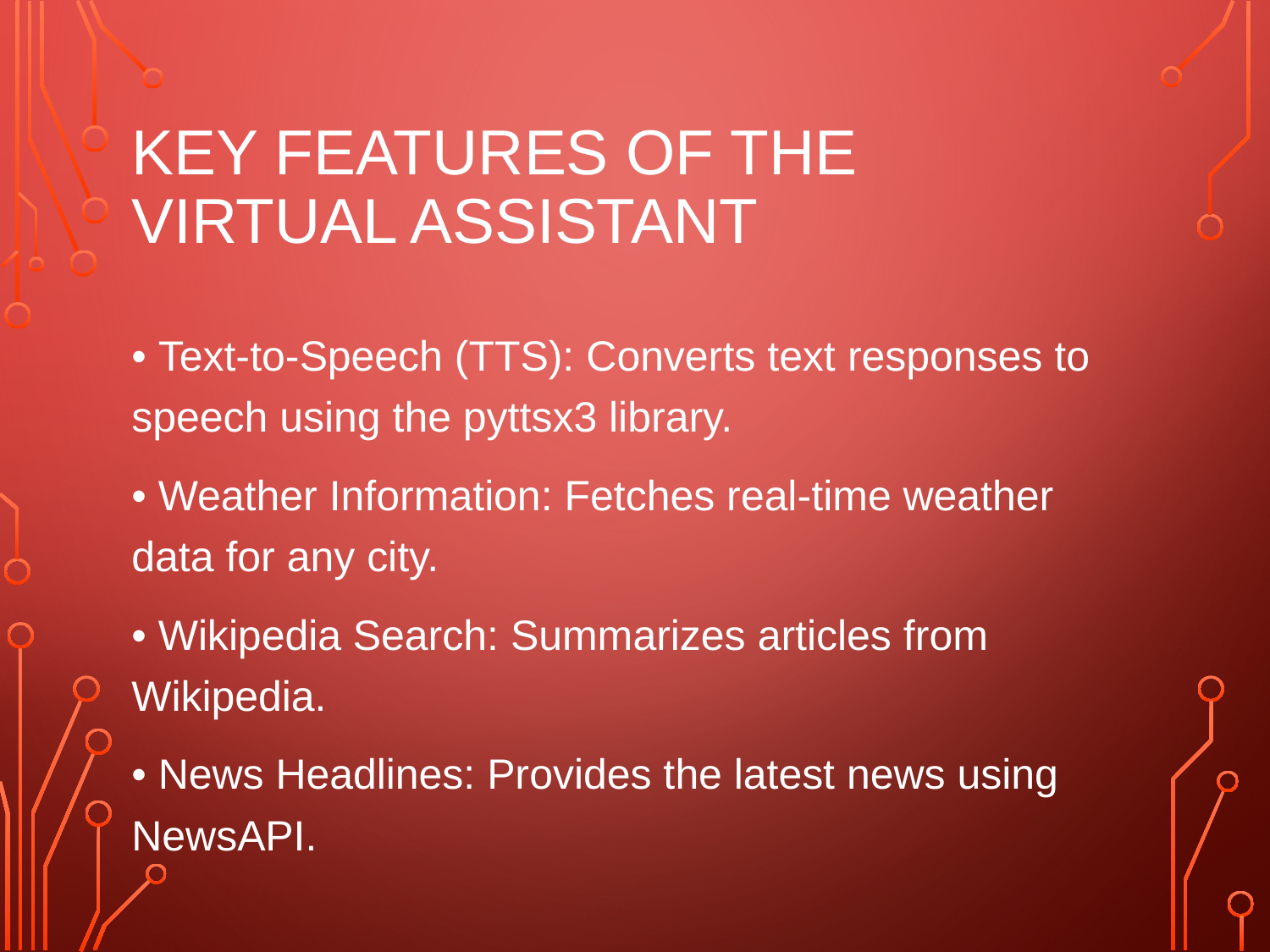

# Key Features of the Virtual Assistant
• Text-to-Speech (TTS): Converts text responses to speech using the pyttsx3 library.
• Weather Information: Fetches real-time weather data for any city.
• Wikipedia Search: Summarizes articles from Wikipedia.
• News Headlines: Provides the latest news using NewsAPI.